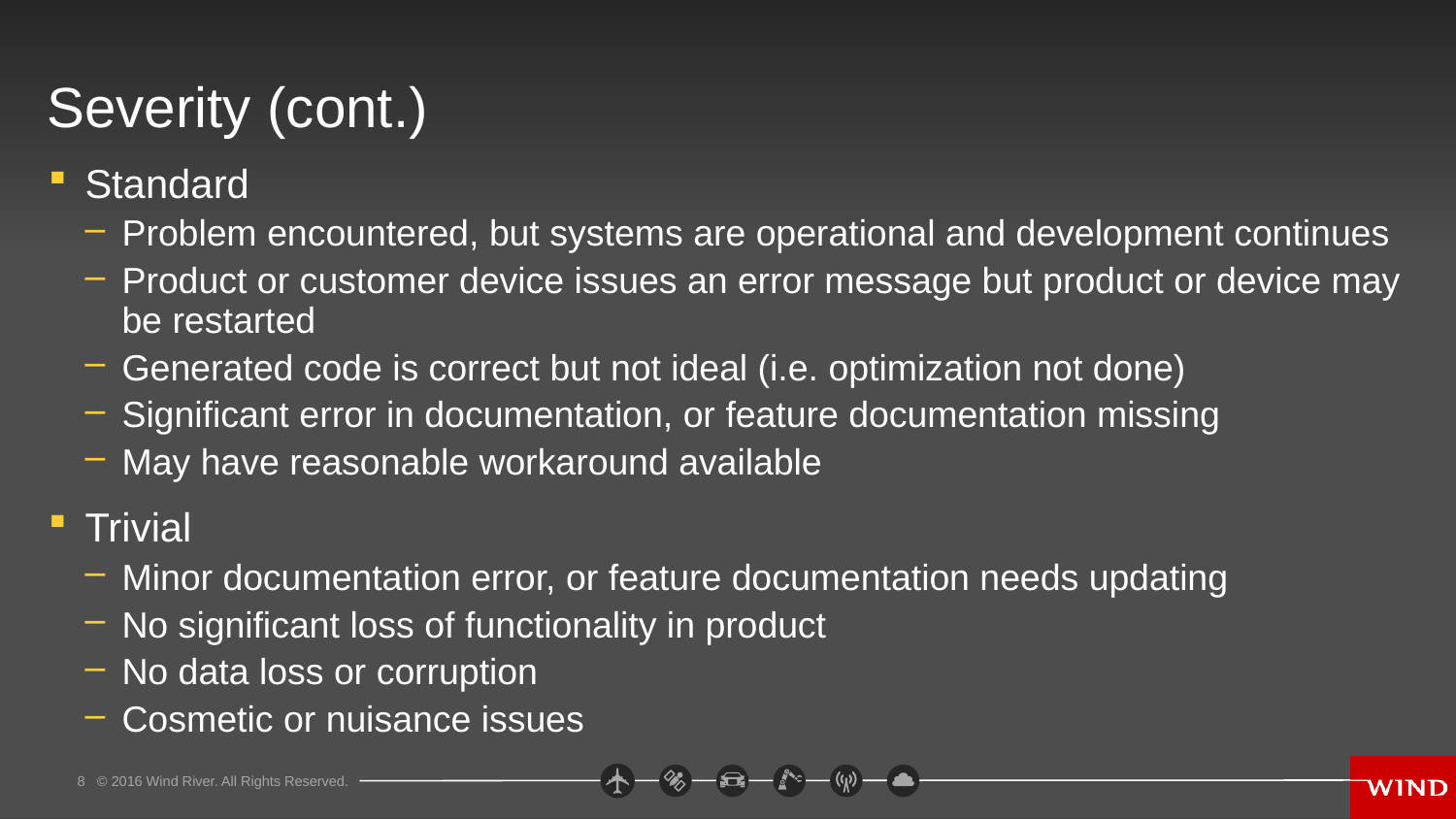

# Severity (cont.)
Standard
Problem encountered, but systems are operational and development continues
Product or customer device issues an error message but product or device may be restarted
Generated code is correct but not ideal (i.e. optimization not done)
Significant error in documentation, or feature documentation missing
May have reasonable workaround available
Trivial
Minor documentation error, or feature documentation needs updating
No significant loss of functionality in product
No data loss or corruption
Cosmetic or nuisance issues